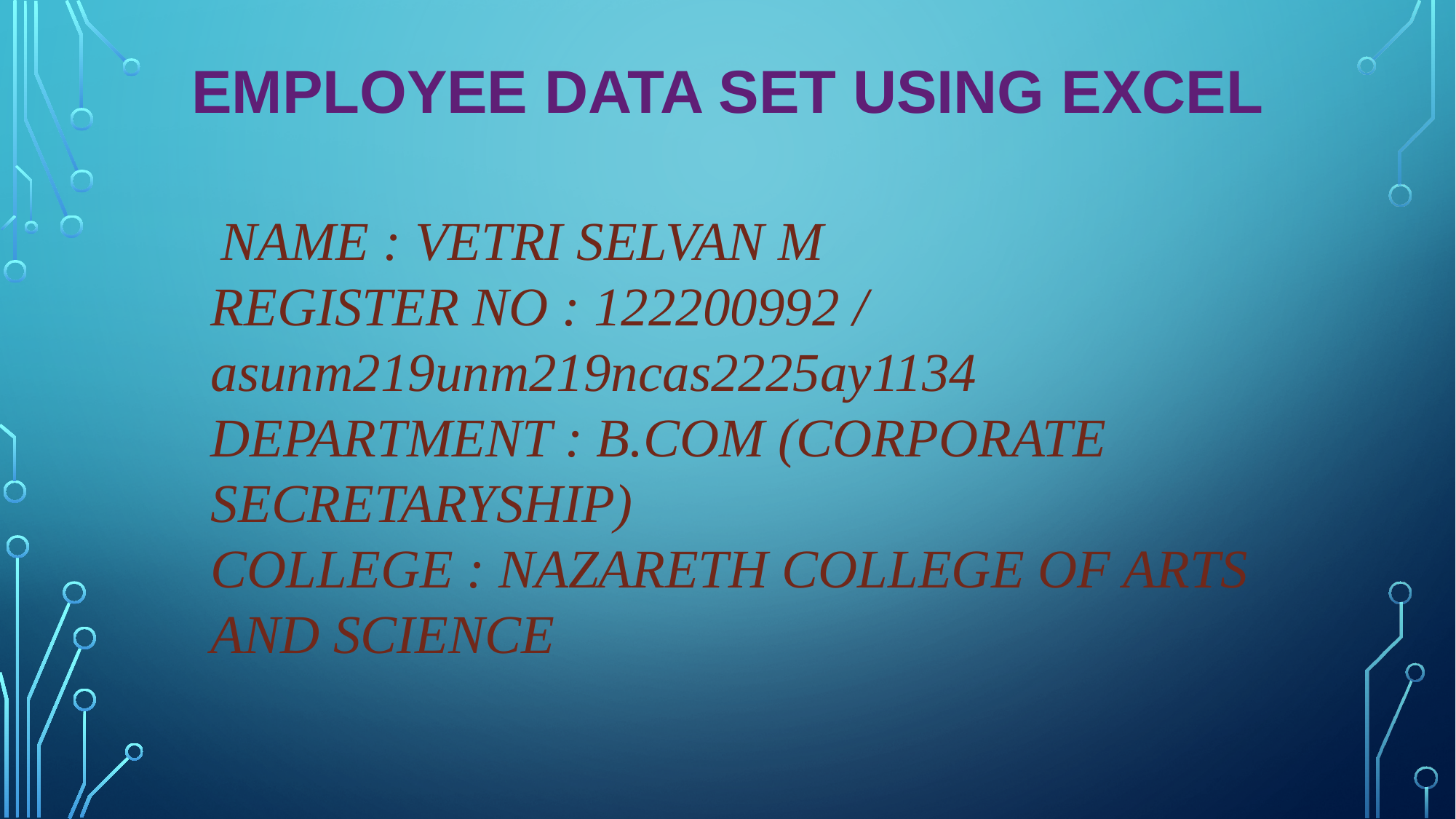

# Employee data set using excel
 NAME : VETRI SELVAN M
REGISTER NO : 122200992 / asunm219unm219ncas2225ay1134
DEPARTMENT : B.COM (CORPORATE SECRETARYSHIP)
COLLEGE : NAZARETH COLLEGE OF ARTS AND SCIENCE